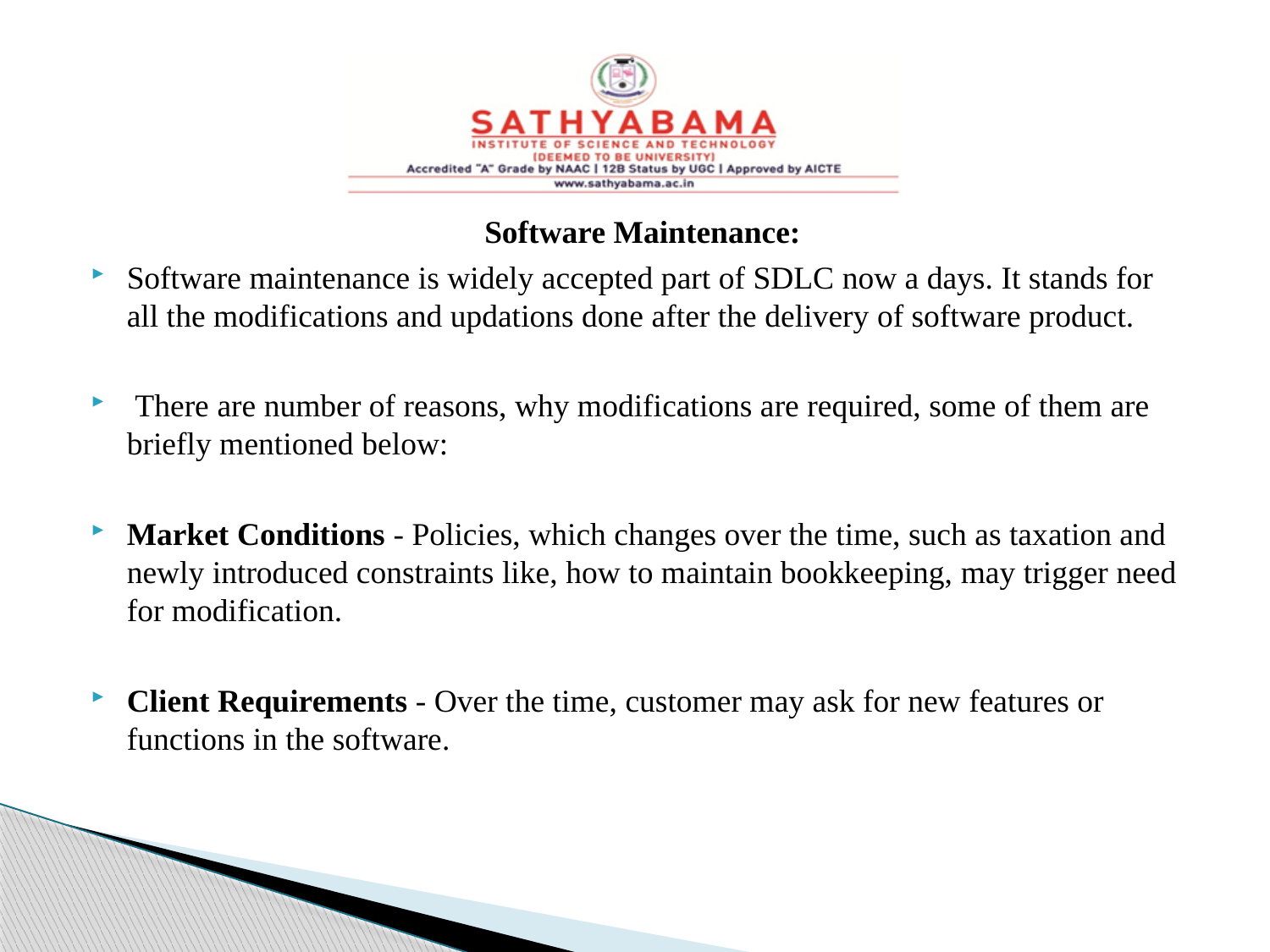

#
Software Maintenance:
Software maintenance is widely accepted part of SDLC now a days. It stands for all the modifications and updations done after the delivery of software product.

 There are number of reasons, why modifications are required, some of them are briefly mentioned below:

Market Conditions - Policies, which changes over the time, such as taxation and newly introduced constraints like, how to maintain bookkeeping, may trigger need for modification.

Client Requirements - Over the time, customer may ask for new features or functions in the software.